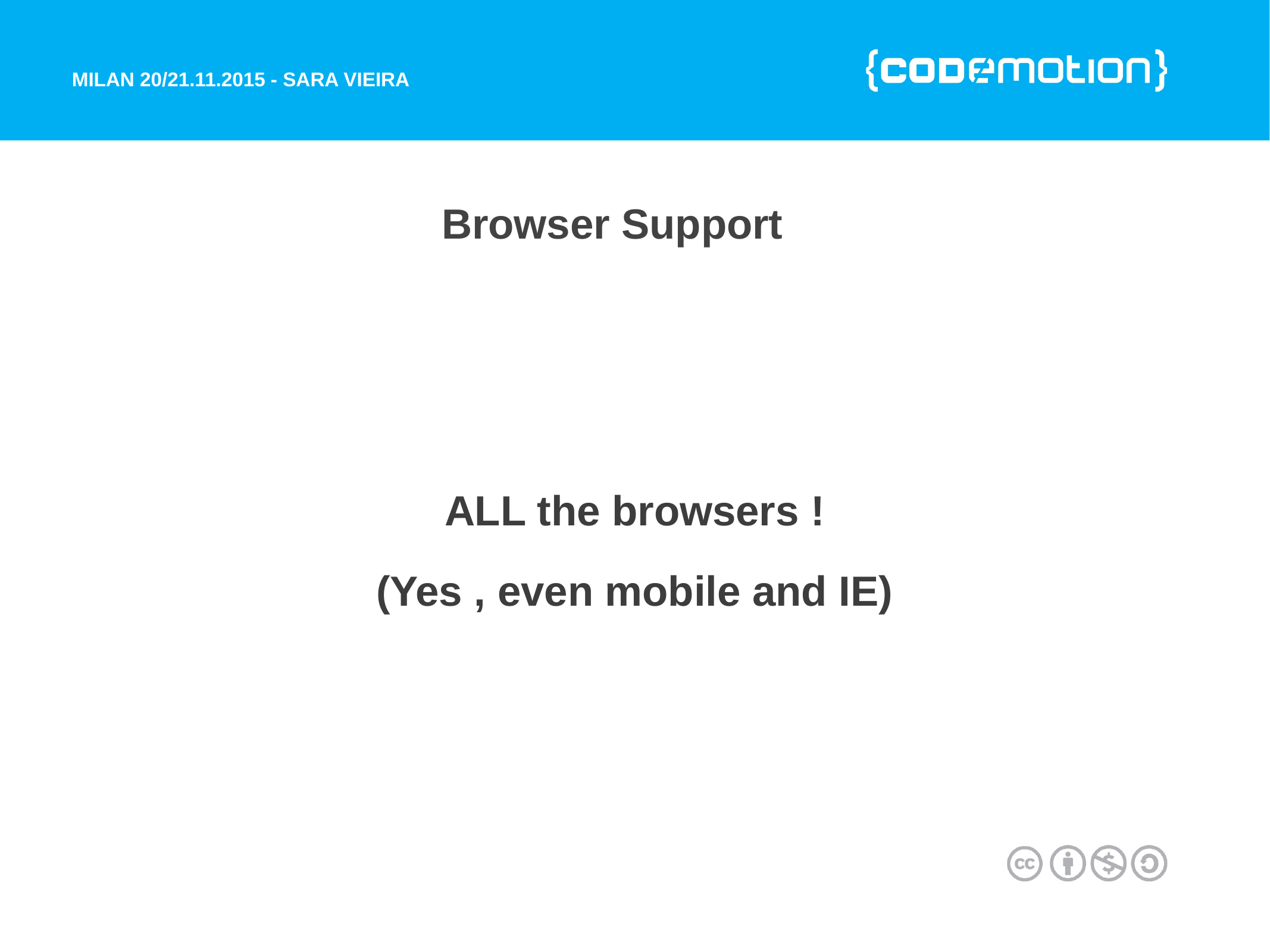

# Browser Support
ALL the browsers !
(Yes , even mobile and IE)